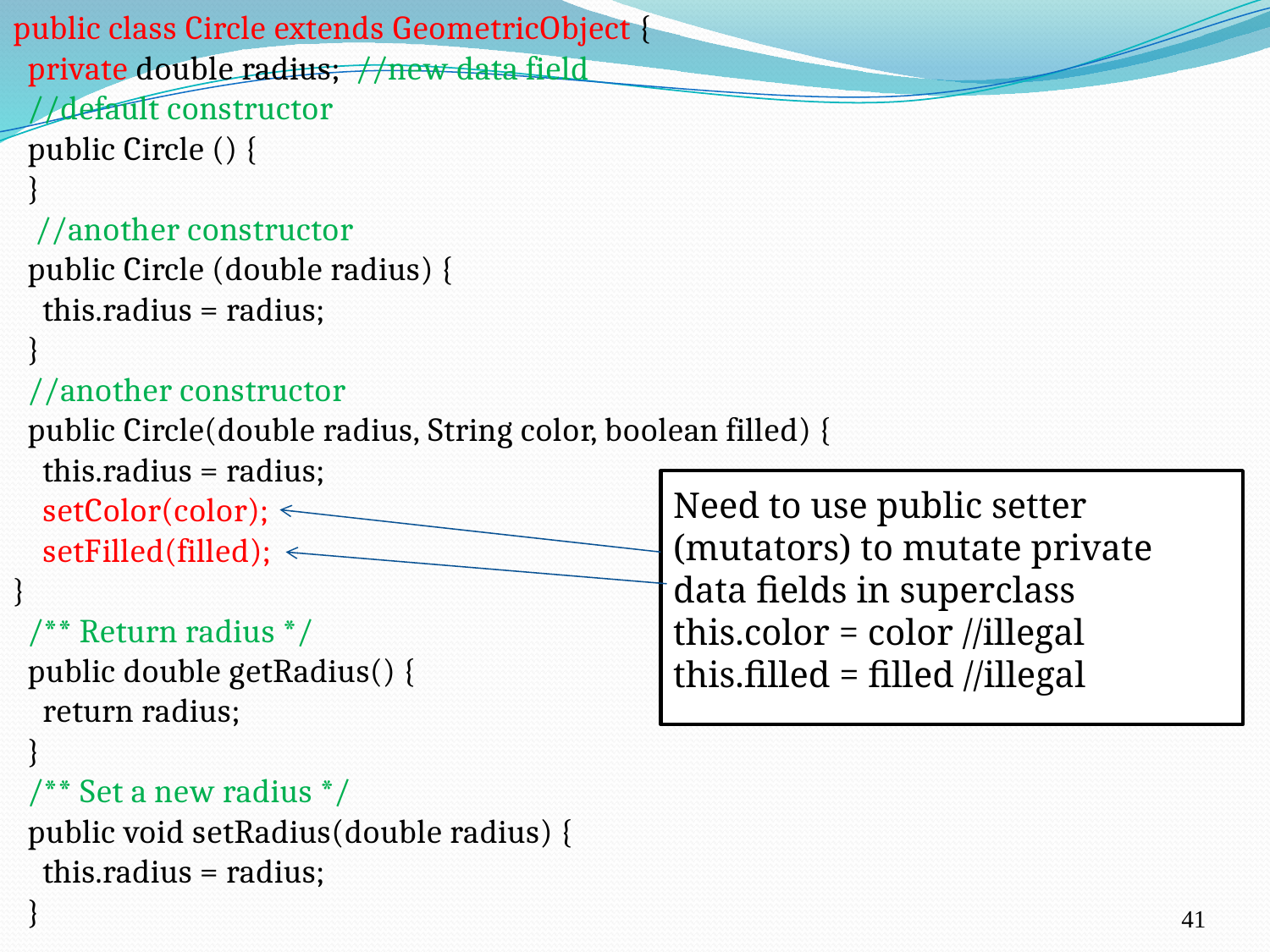

public class Circle extends GeometricObject {
  private double radius;  //new data field
  //default constructor
  public Circle () {
  }
   //another constructor
  public Circle (double radius) {
    this.radius = radius;
  }
  //another constructor
  public Circle(double radius, String color, boolean filled) {
    this.radius = radius;
    setColor(color);
    setFilled(filled);
}
  /** Return radius */
  public double getRadius() {
    return radius;
  }
  /** Set a new radius */
  public void setRadius(double radius) {
    this.radius = radius;
  }

#

Need to use public setter (mutators) to mutate private data fields in superclass
this.color = color //illegal
this.filled = filled //illegal

41